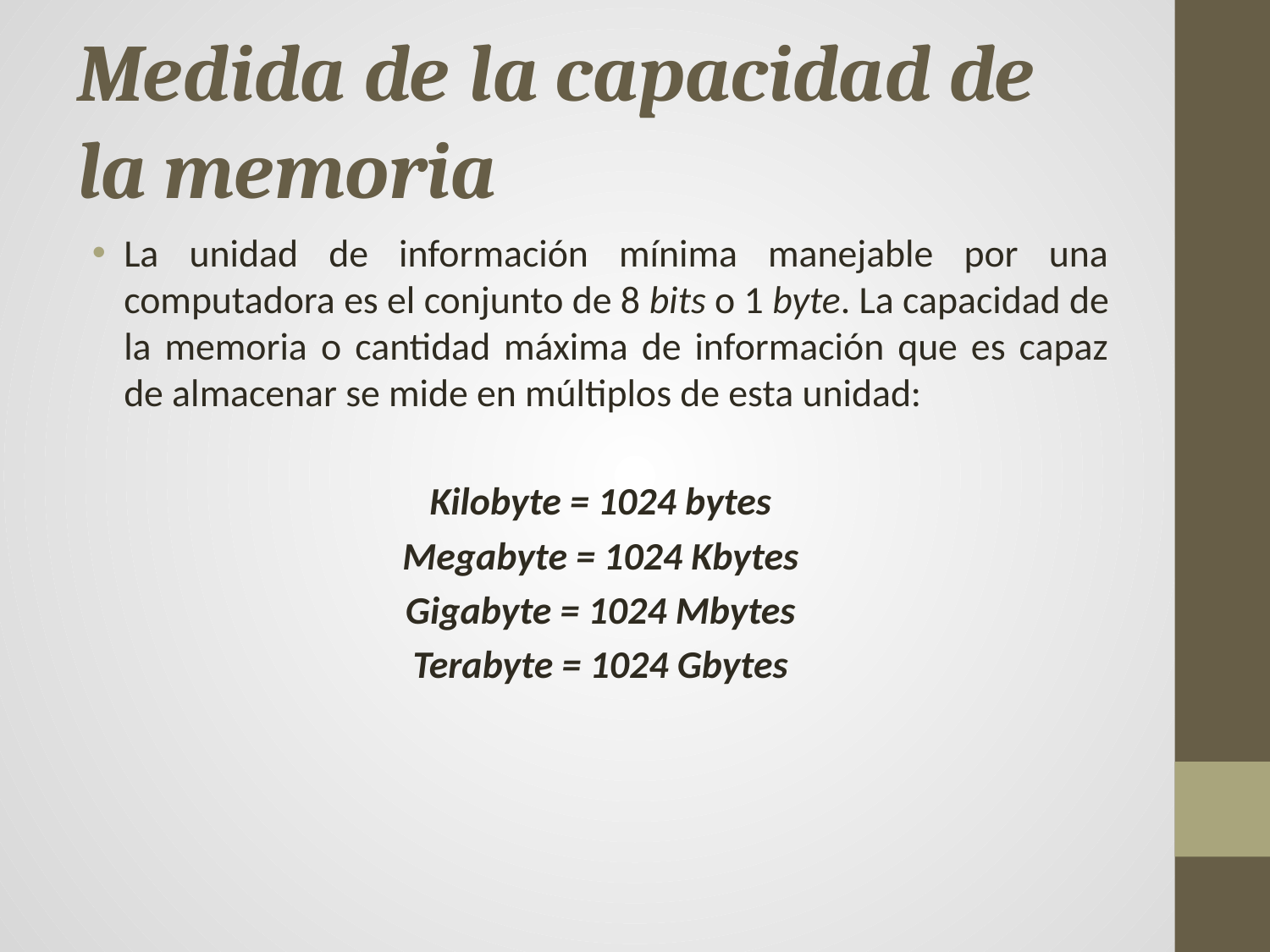

# Medida de la capacidad de la memoria
La unidad de información mínima manejable por una computadora es el conjunto de 8 bits o 1 byte. La capacidad de la memoria o cantidad máxima de información que es capaz de almacenar se mide en múltiplos de esta unidad:

Kilobyte = 1024 bytes
Megabyte = 1024 Kbytes
Gigabyte = 1024 Mbytes
Terabyte = 1024 Gbytes